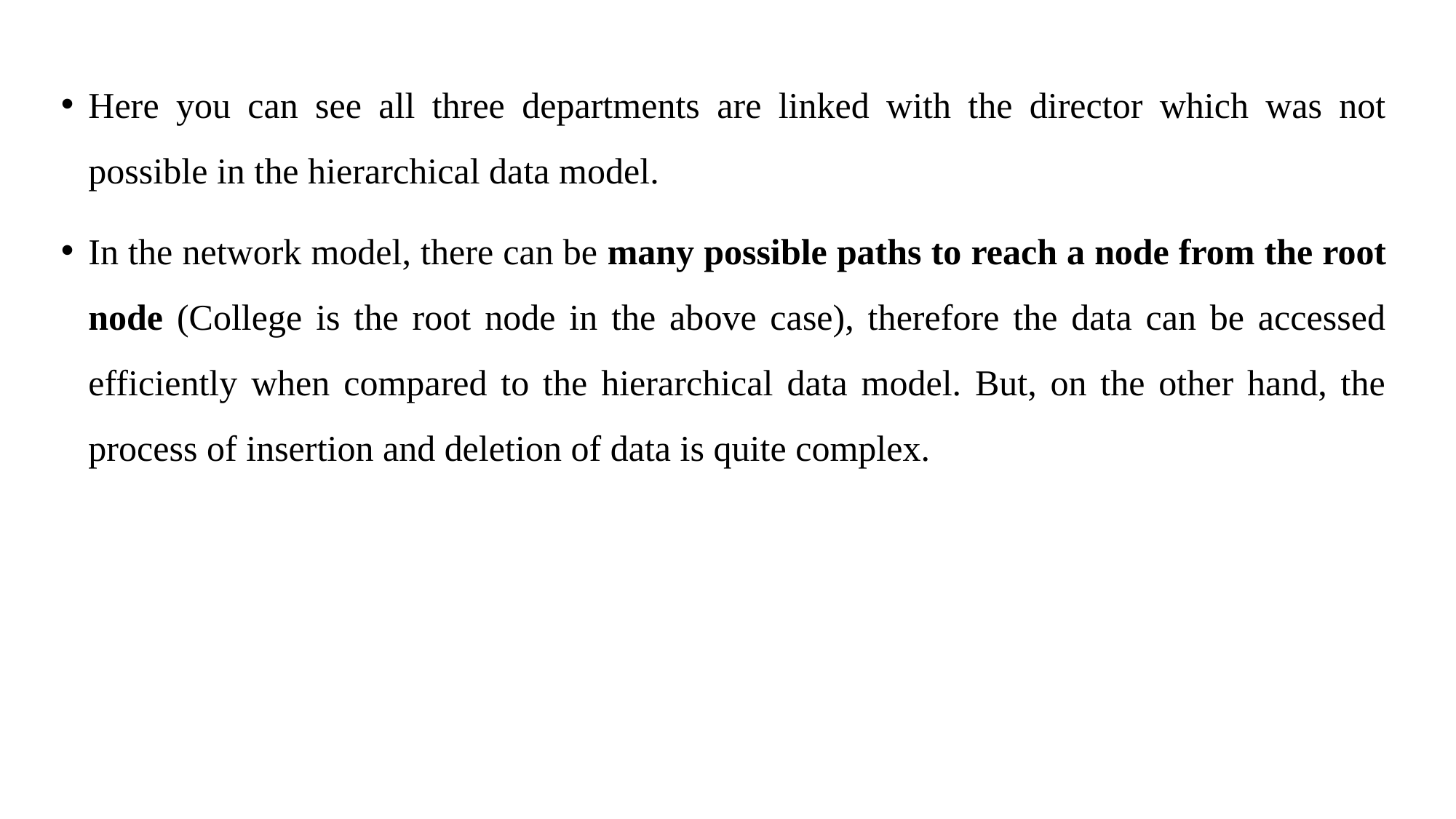

Here you can see all three departments are linked with the director which was not possible in the hierarchical data model.
In the network model, there can be many possible paths to reach a node from the root node (College is the root node in the above case), therefore the data can be accessed efficiently when compared to the hierarchical data model. But, on the other hand, the process of insertion and deletion of data is quite complex.